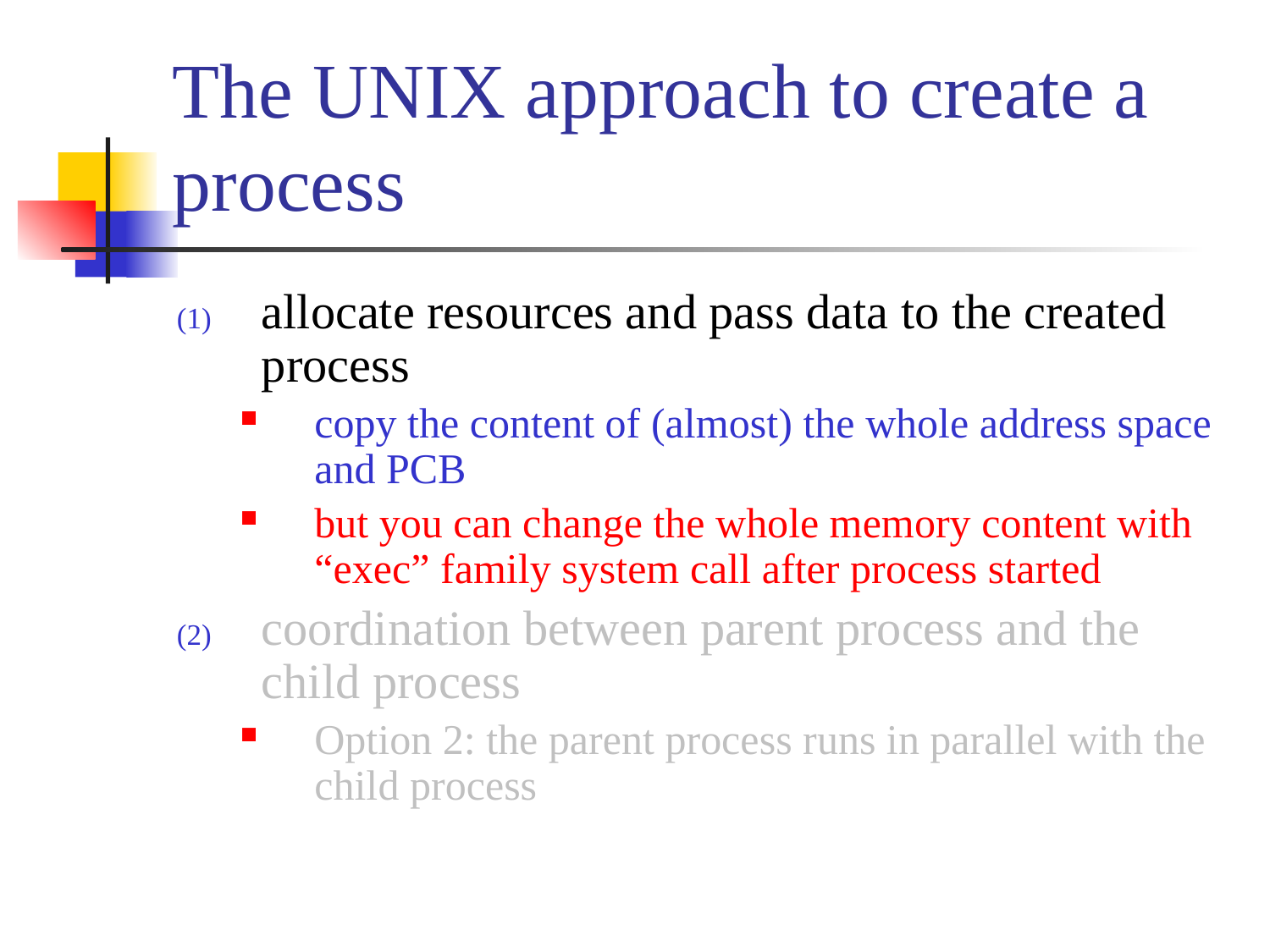

# The UNIX approach to create a process
allocate resources and pass data to the created process
copy the content of (almost) the whole address space and PCB
but you can change the whole memory content with “exec” family system call after process started
coordination between parent process and the child process
Option 2: the parent process runs in parallel with the child process